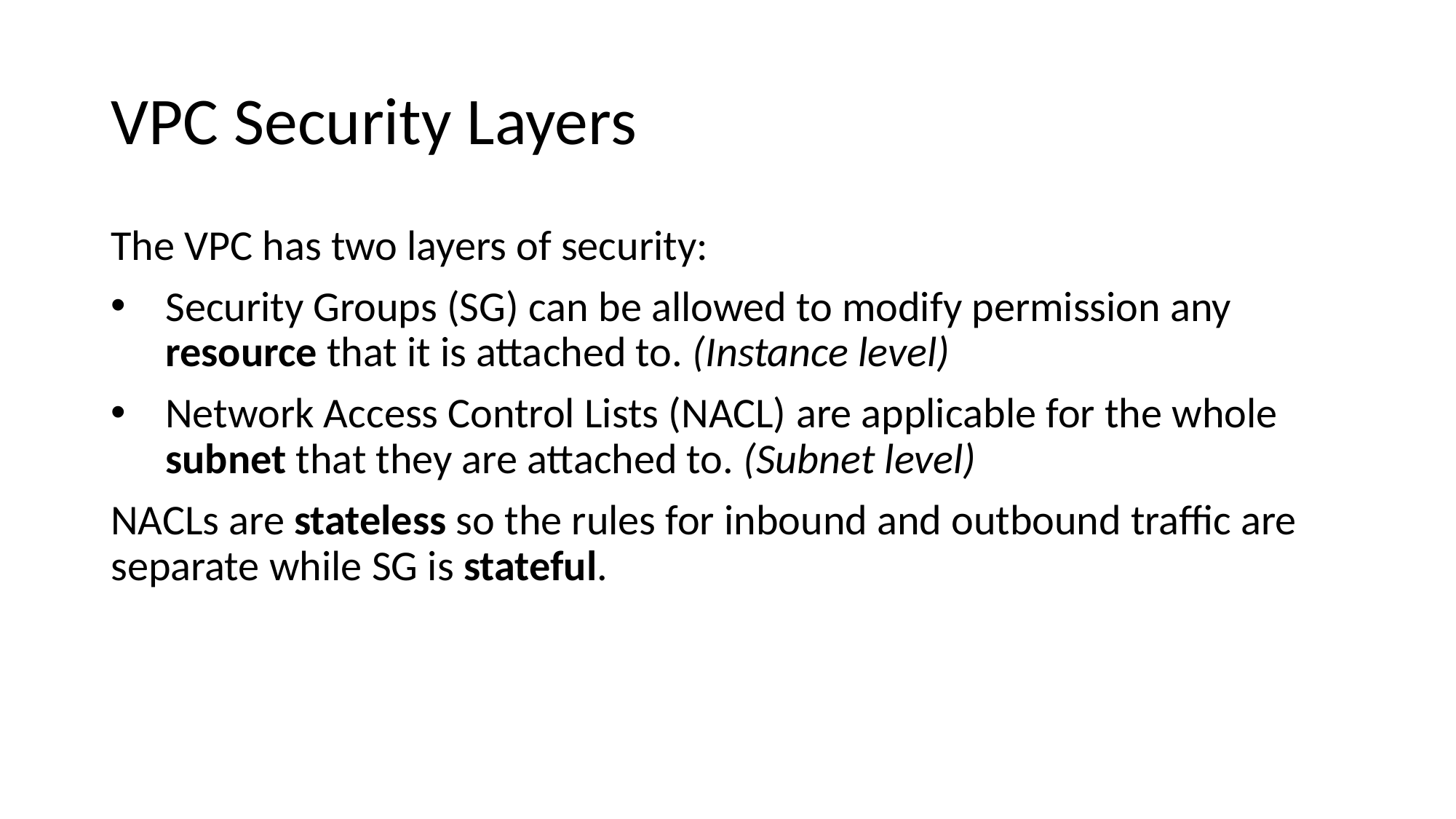

# VPC Security Layers
The VPC has two layers of security:
Security Groups (SG) can be allowed to modify permission any resource that it is attached to. (Instance level)
Network Access Control Lists (NACL) are applicable for the whole subnet that they are attached to. (Subnet level)
NACLs are stateless so the rules for inbound and outbound traffic are separate while SG is stateful.